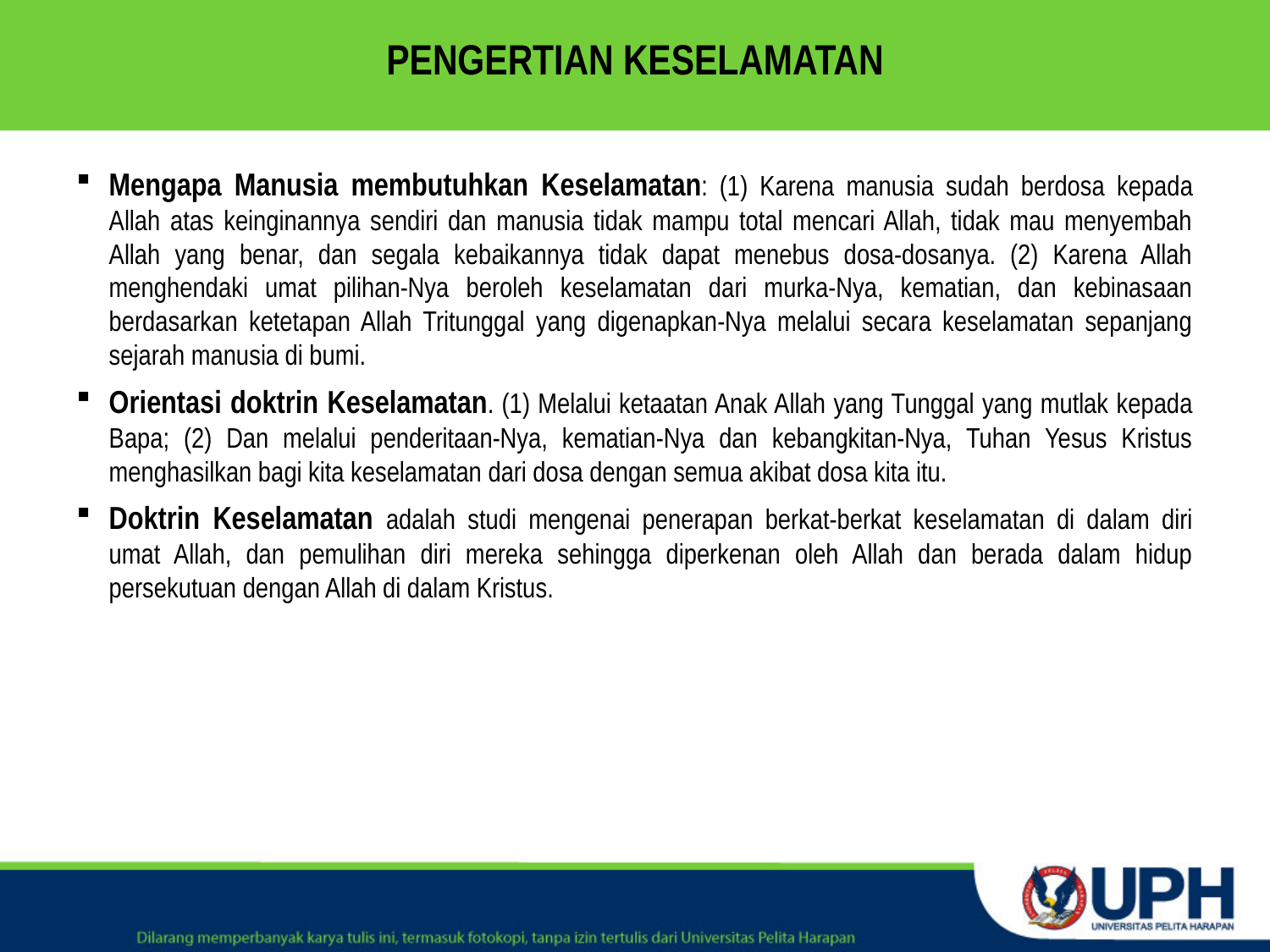

# PENGERTIAN KESELAMATAN
Mengapa Manusia membutuhkan Keselamatan: (1) Karena manusia sudah berdosa kepada Allah atas keinginannya sendiri dan manusia tidak mampu total mencari Allah, tidak mau menyembah Allah yang benar, dan segala kebaikannya tidak dapat menebus dosa-dosanya. (2) Karena Allah menghendaki umat pilihan-Nya beroleh keselamatan dari murka-Nya, kematian, dan kebinasaan berdasarkan ketetapan Allah Tritunggal yang digenapkan-Nya melalui secara keselamatan sepanjang sejarah manusia di bumi.
Orientasi doktrin Keselamatan. (1) Melalui ketaatan Anak Allah yang Tunggal yang mutlak kepada Bapa; (2) Dan melalui penderitaan-Nya, kematian-Nya dan kebangkitan-Nya, Tuhan Yesus Kristus menghasilkan bagi kita keselamatan dari dosa dengan semua akibat dosa kita itu.
Doktrin Keselamatan adalah studi mengenai penerapan berkat-berkat keselamatan di dalam diri umat Allah, dan pemulihan diri mereka sehingga diperkenan oleh Allah dan berada dalam hidup persekutuan dengan Allah di dalam Kristus.